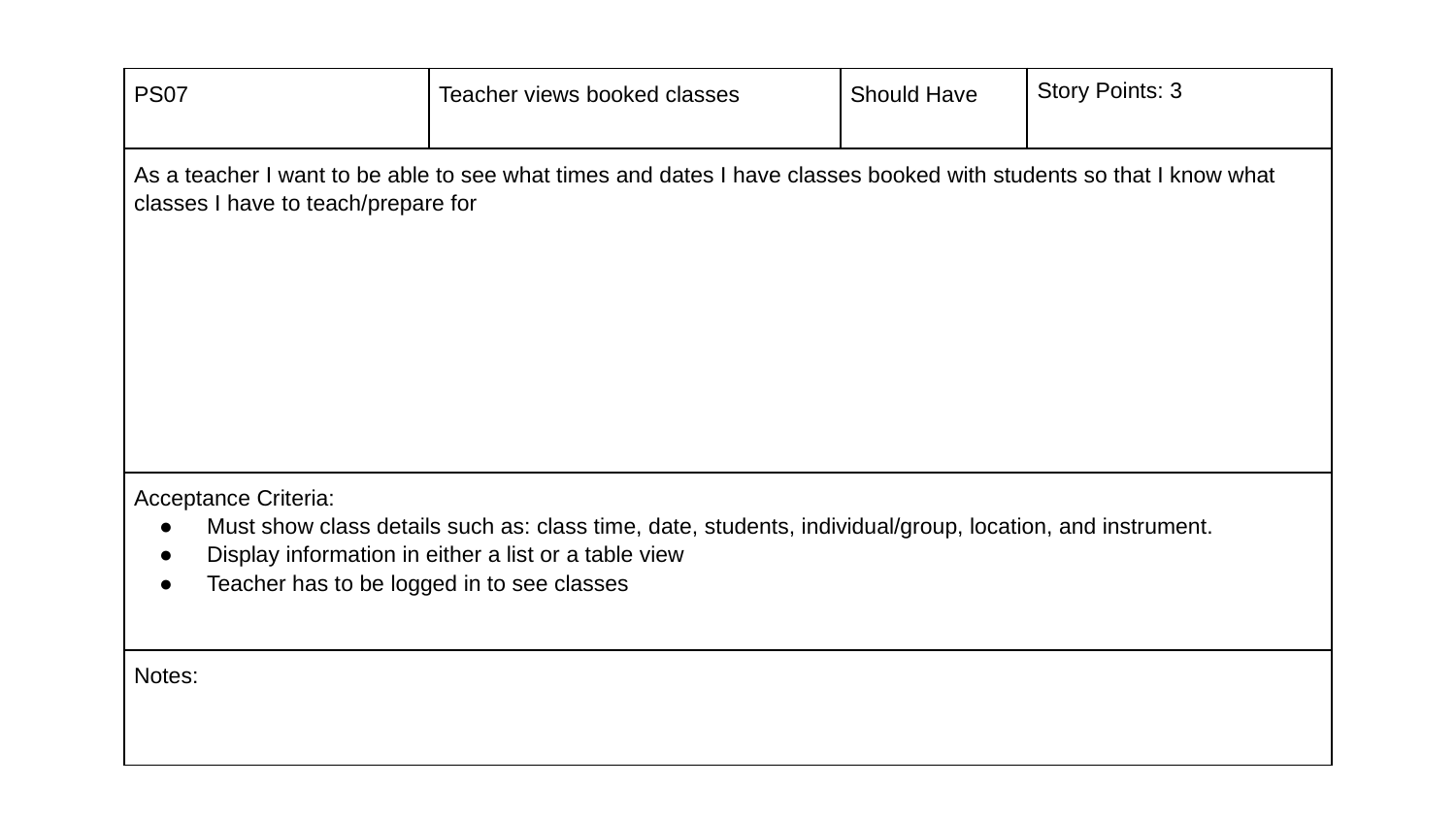

| PS07 | Teacher views booked classes | Should Have | Story Points: 3 |
| --- | --- | --- | --- |
| As a teacher I want to be able to see what times and dates I have classes booked with students so that I know what classes I have to teach/prepare for |  |  |  |
| Acceptance Criteria: Must show class details such as: class time, date, students, individual/group, location, and instrument. Display information in either a list or a table view Teacher has to be logged in to see classes |  |  |  |
| Notes: |  |  |  |